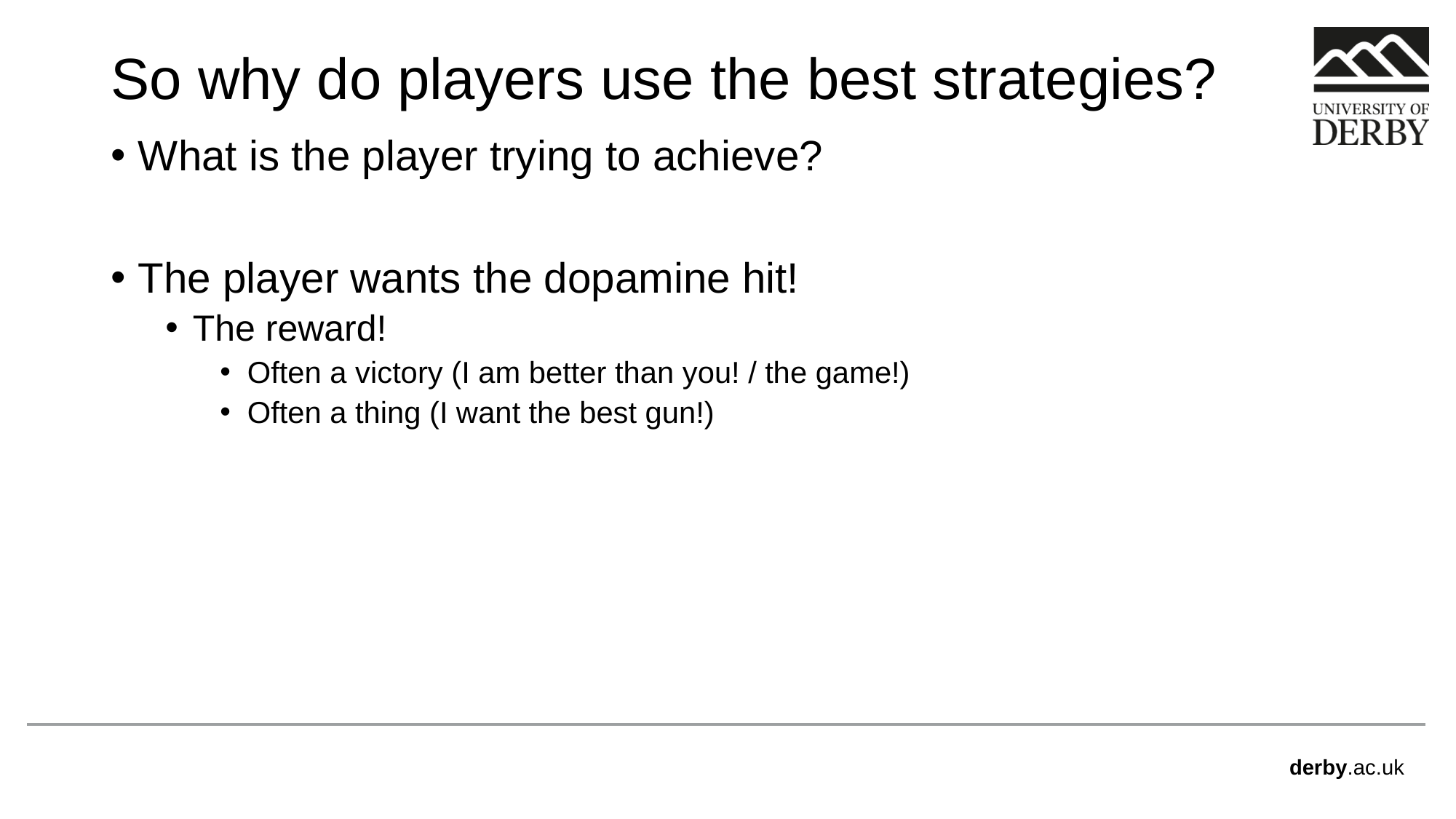

# So why do players use the best strategies?
What is the player trying to achieve?

The player wants the dopamine hit!
The reward!
Often a victory (I am better than you! / the game!)
Often a thing (I want the best gun!)